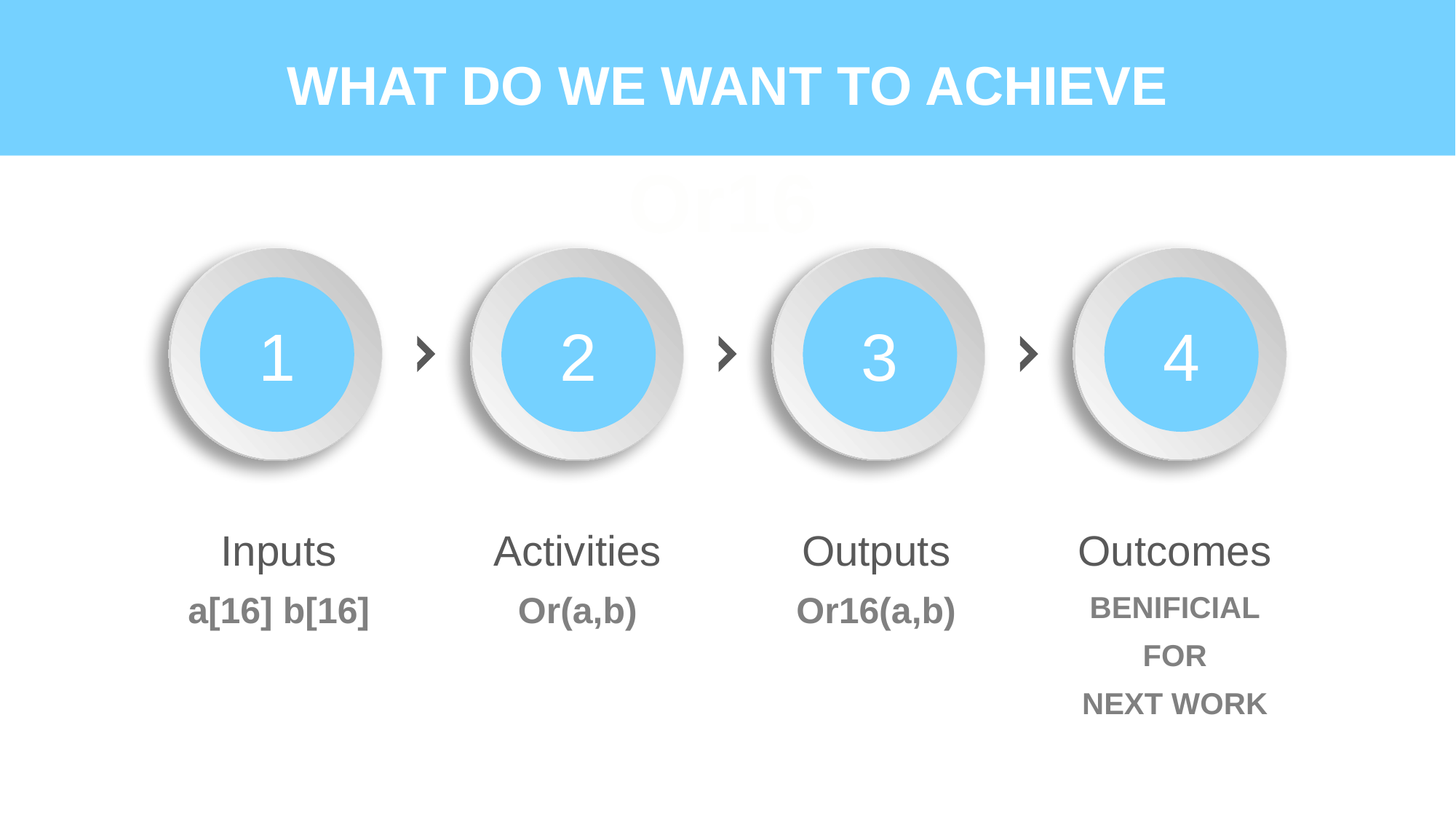

WHAT DO WE WANT TO ACHIEVE
Or16

1

2

3

4

Inputs
Activities
Outputs
Outcomes
a[16] b[16]
Or(a,b)
Or16(a,b)
BENIFICIAL
FOR
NEXT WORK